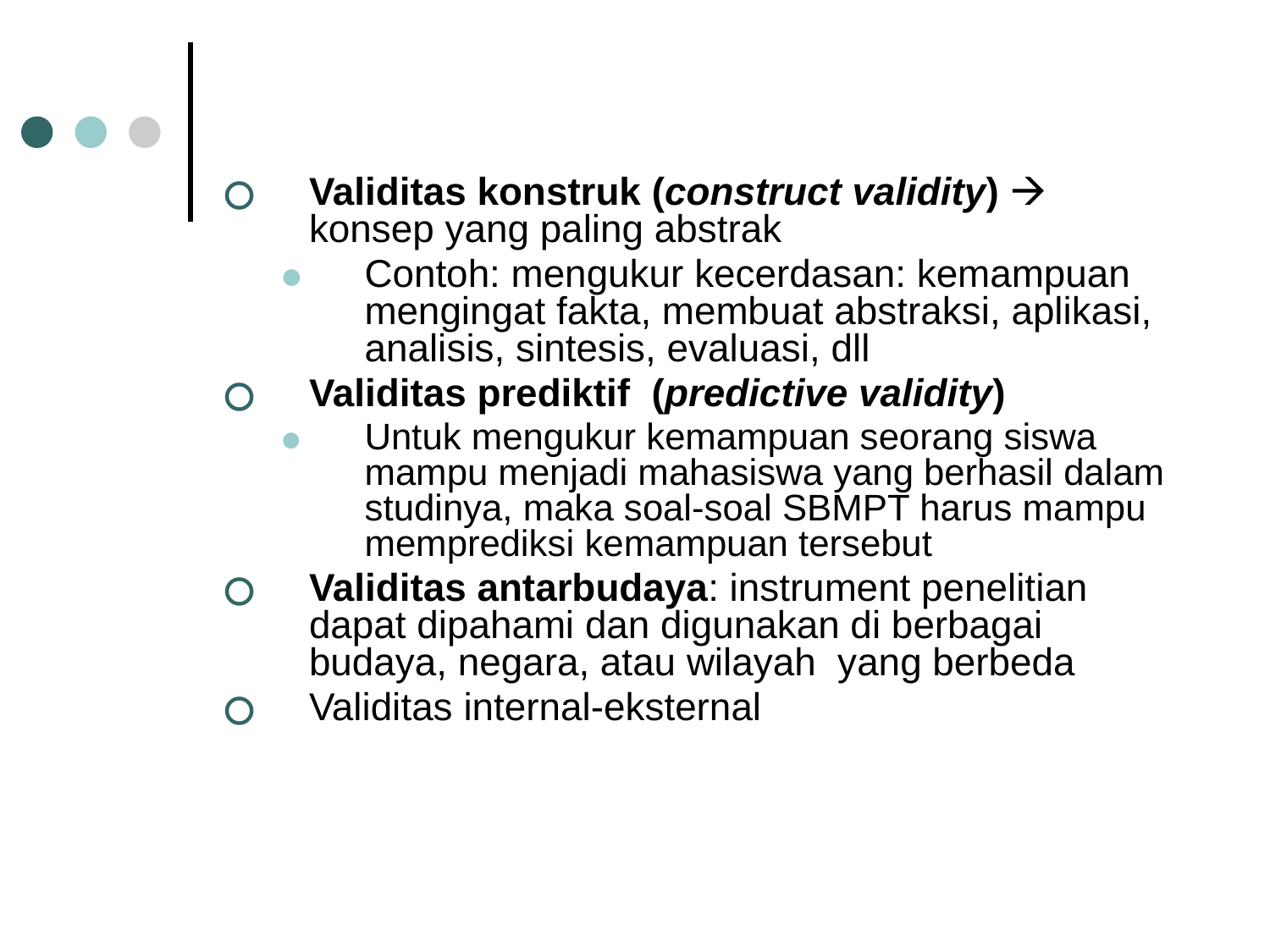

Validitas konstruk (construct validity) 🡪 konsep yang paling abstrak
Contoh: mengukur kecerdasan: kemampuan mengingat fakta, membuat abstraksi, aplikasi, analisis, sintesis, evaluasi, dll
Validitas prediktif  (predictive validity)
Untuk mengukur kemampuan seorang siswa mampu menjadi mahasiswa yang berhasil dalam studinya, maka soal-soal SBMPT harus mampu memprediksi kemampuan tersebut
Validitas antarbudaya: instrument penelitian dapat dipahami dan digunakan di berbagai budaya, negara, atau wilayah  yang berbeda
Validitas internal-eksternal